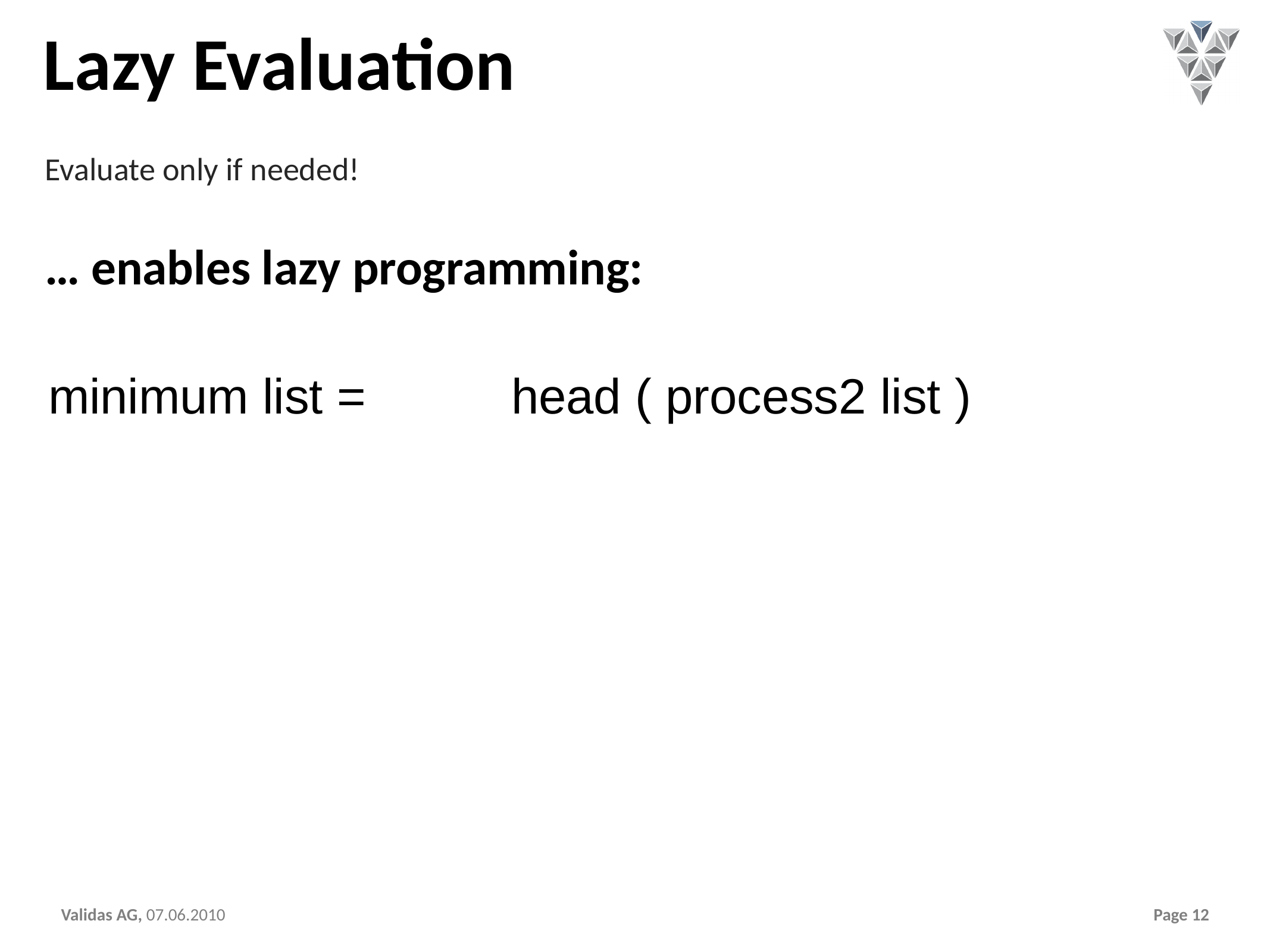

# Lazy Evaluation
Evaluate only if needed!

… enables lazy programming:

minimum list =
head ( process2 list )